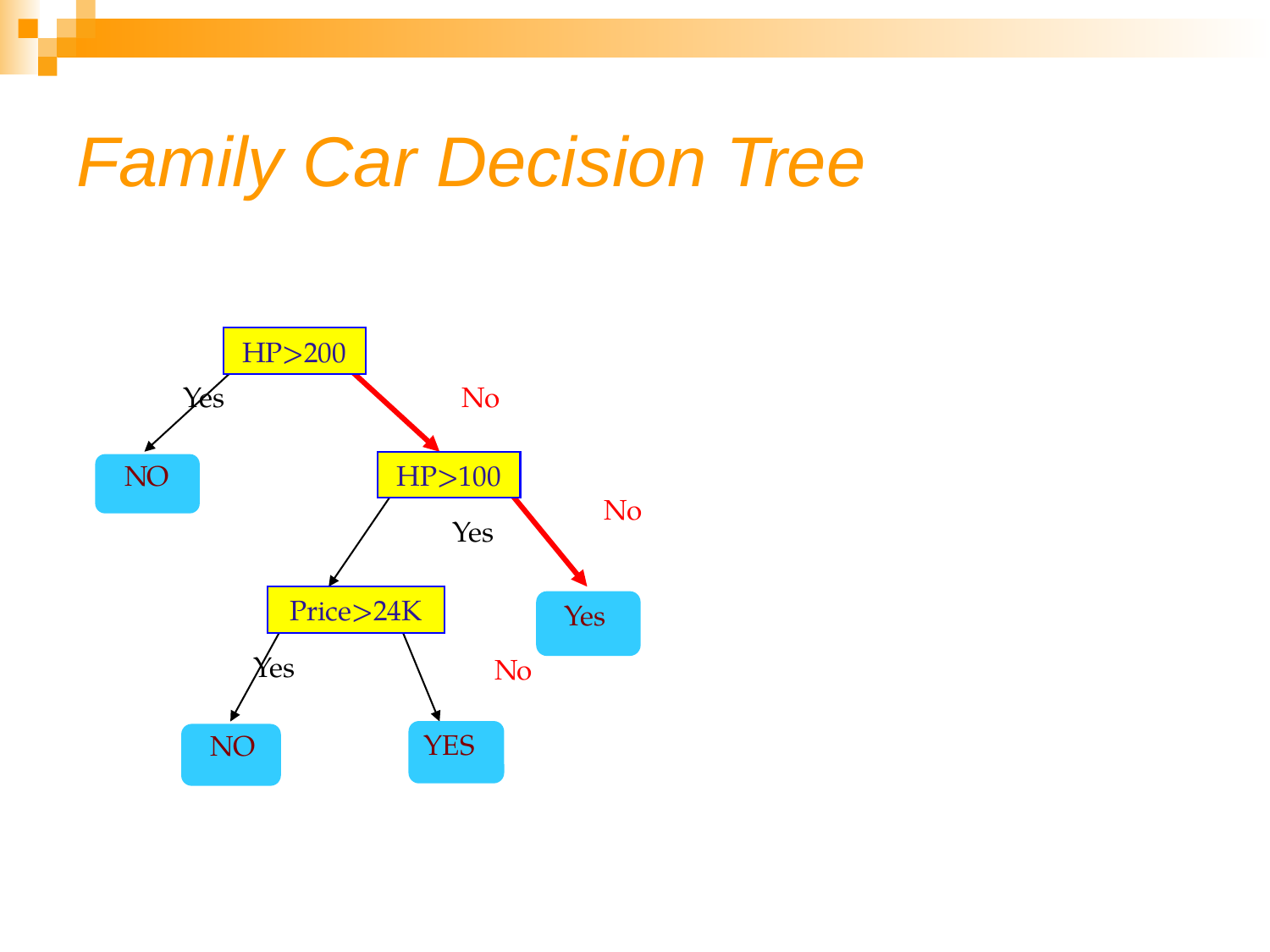

# Family Car Decision Tree
HP>200
Yes

No
NO
HP>100

No

Yes
Price>24K

Yes

Yes
No
YES

NO